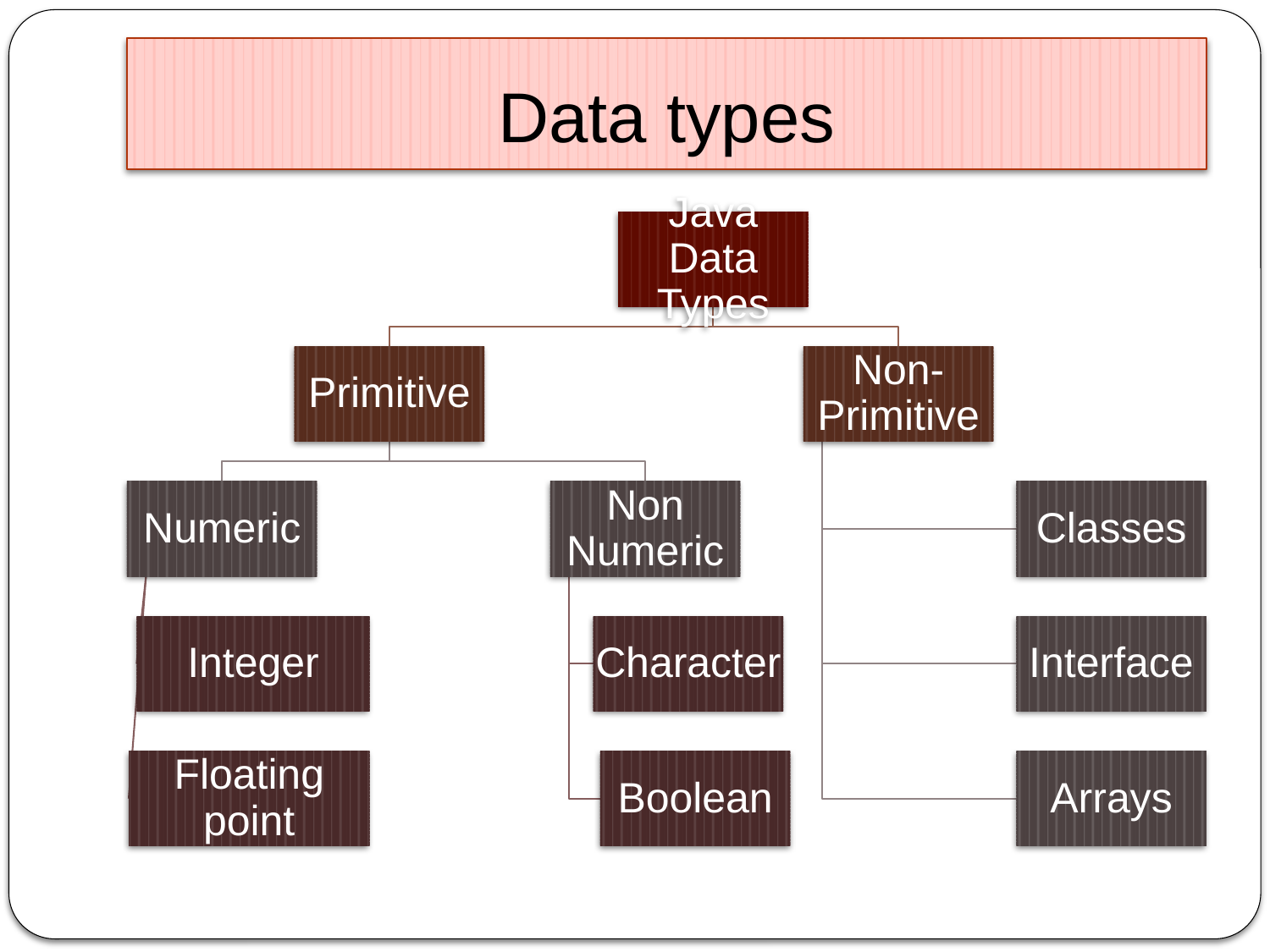

# Data types
Java Data Types
Primitive
Numeric
Integer
Floating point
Non Numeric
Character
Boolean
Non-Primitive
Classes
Interface
Arrays